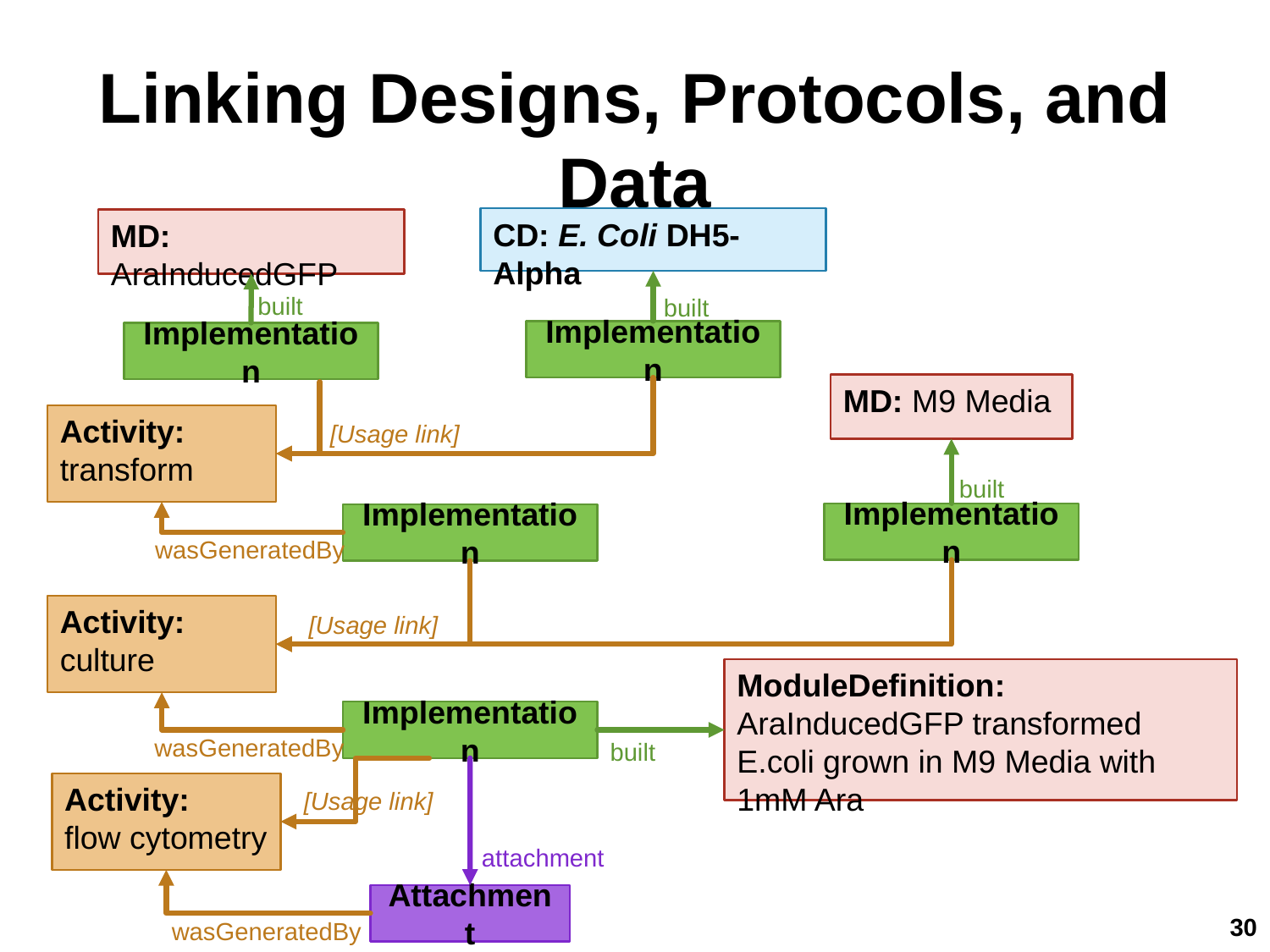

# Linking Designs, Protocols, and Data
CD: E. Coli DH5-Alpha
MD: AraInducedGFP
built
built
Implementation
Implementation
MD: M9 Media
Activity:
transform
[Usage link]
built
Implementation
Implementation
wasGeneratedBy
Activity:
culture
[Usage link]
ModuleDefinition: AraInducedGFP transformed E.coli grown in M9 Media with 1mM Ara
Implementation
wasGeneratedBy
built
Activity:
flow cytometry
[Usage link]
attachment
Attachment
30
wasGeneratedBy